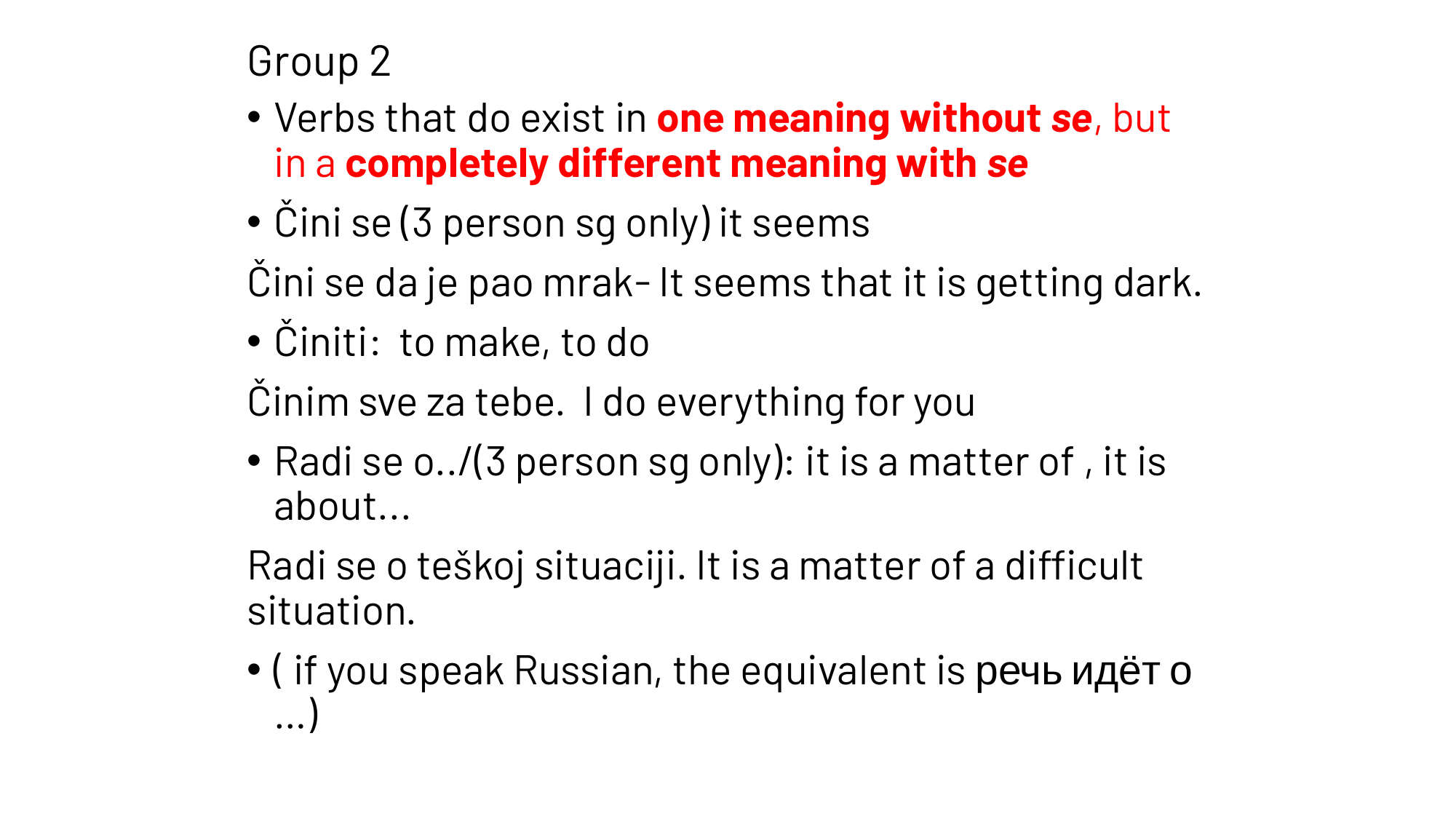

# Group 2
Verbs that do exist in one meaning without se, but in a completely different meaning with se
Čini se (3 person sg only) it seems
Čini se da je pao mrak- It seems that it is getting dark.
Činiti:  to make, to do
Činim sve za tebe.  I do everything for you
Radi se o../(3 person sg only): it is a matter of , it is about...
Radi se o teškoj situaciji. It is a matter of a difficult situation.
( if you speak Russian, the equivalent is речь идёт о …)